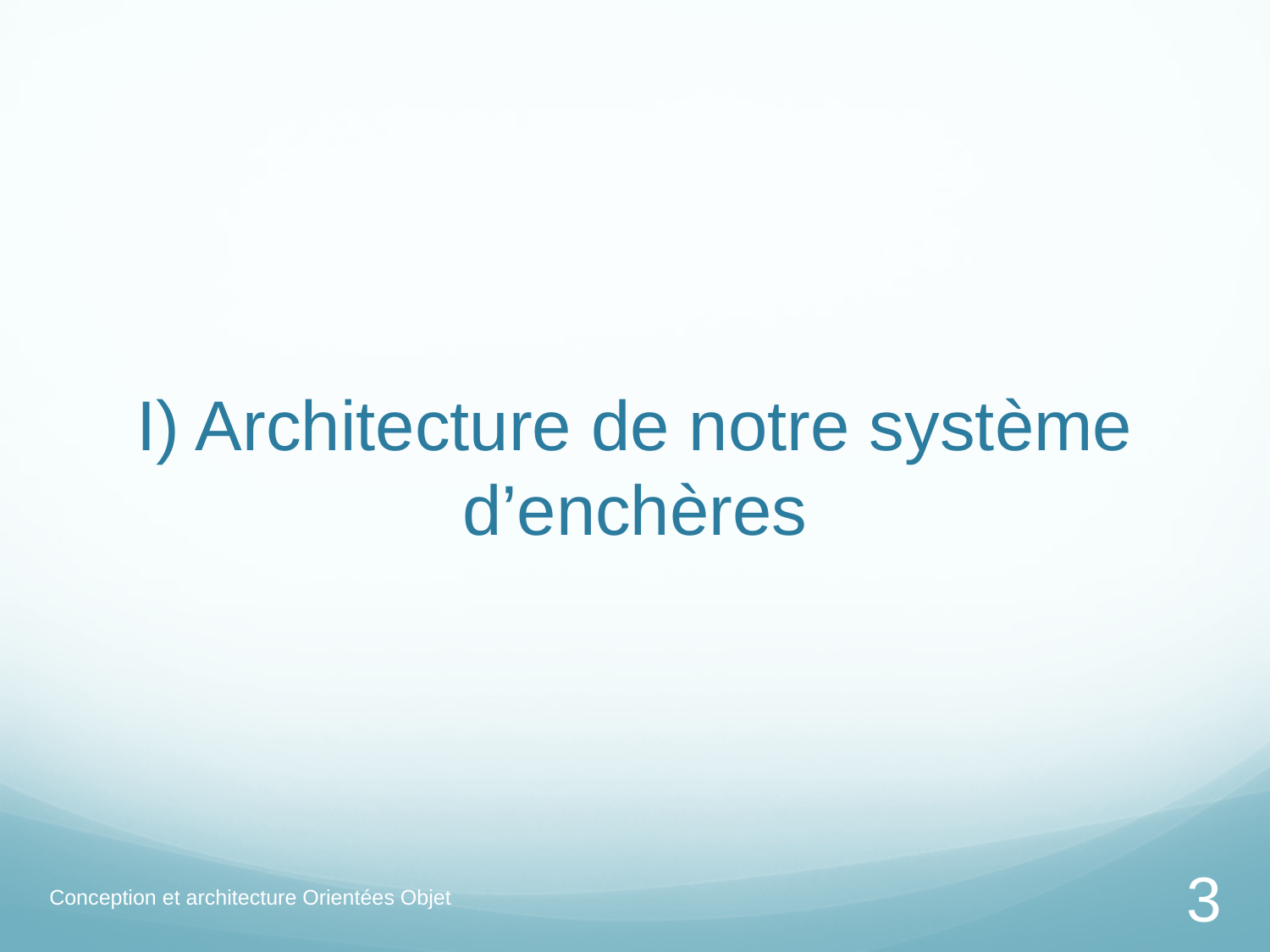

# I) Architecture de notre système d’enchères
Conception et architecture Orientées Objet
3